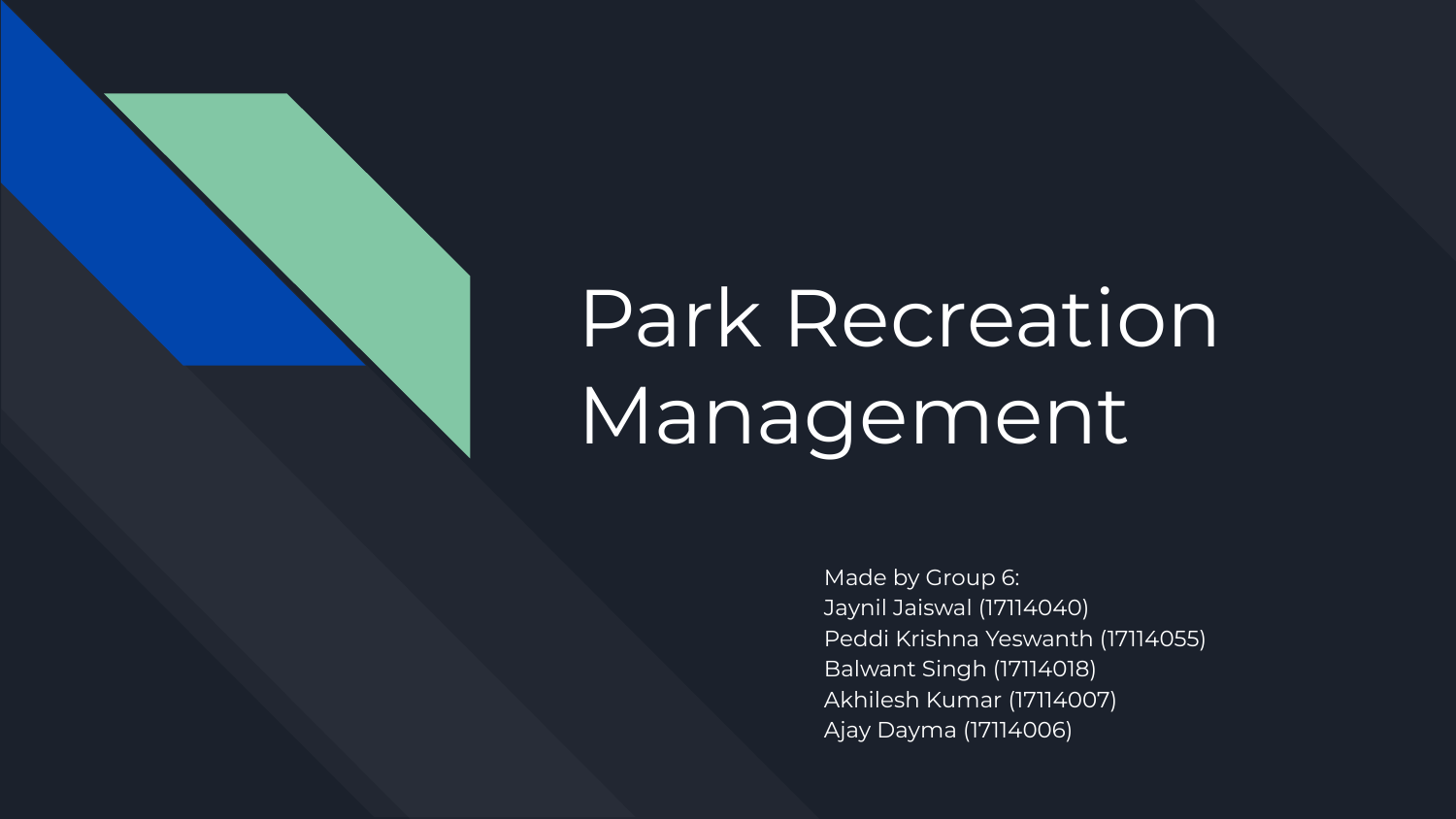

# Park Recreation Management
Made by Group 6:
Jaynil Jaiswal (17114040)
Peddi Krishna Yeswanth (17114055)
Balwant Singh (17114018)
Akhilesh Kumar (17114007)
Ajay Dayma (17114006)